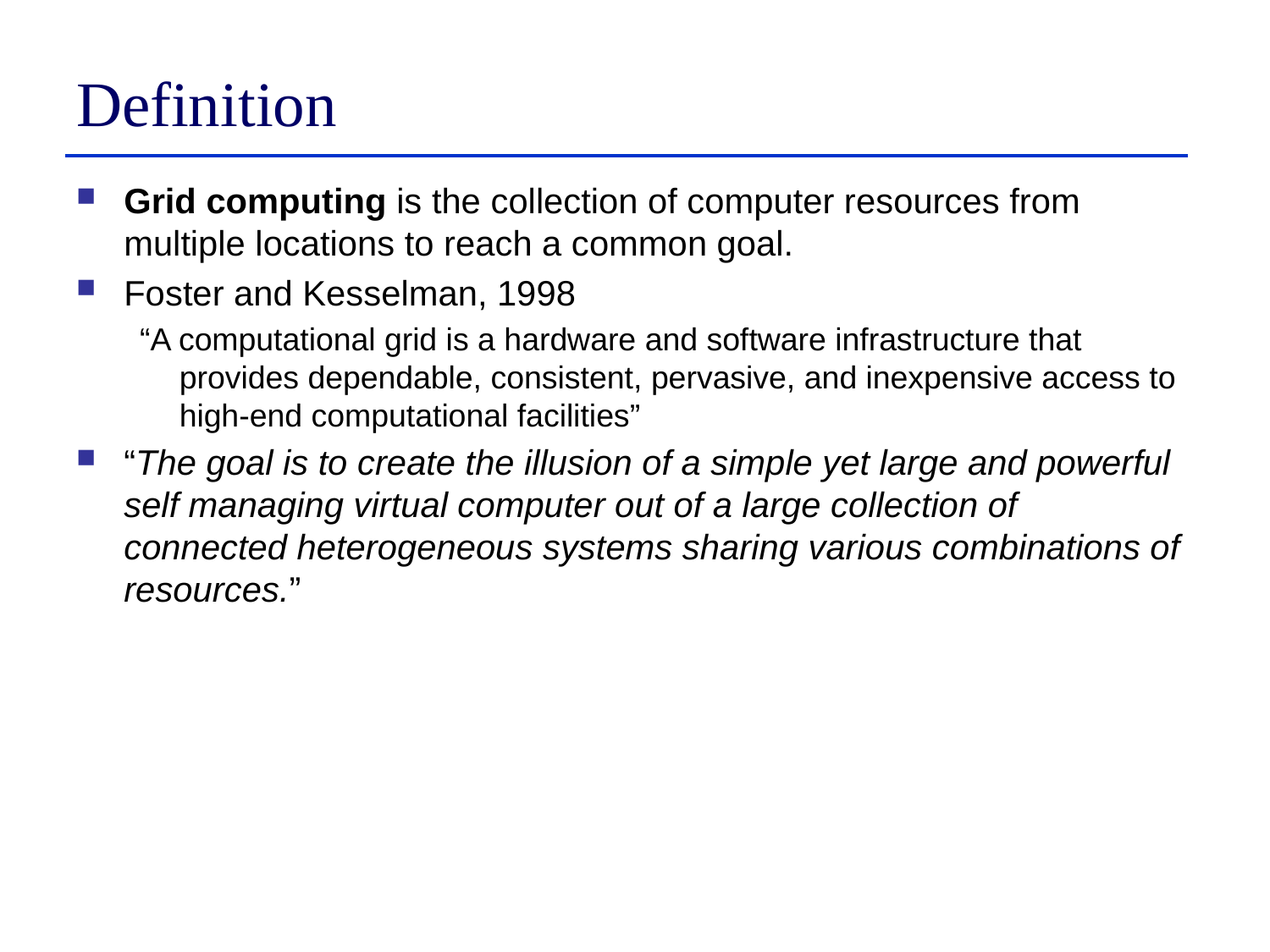

# Definition
Grid computing is the collection of computer resources from multiple locations to reach a common goal.
Foster and Kesselman, 1998
“A computational grid is a hardware and software infrastructure that provides dependable, consistent, pervasive, and inexpensive access to high-end computational facilities”
“The goal is to create the illusion of a simple yet large and powerful self managing virtual computer out of a large collection of connected heterogeneous systems sharing various combinations of resources.”